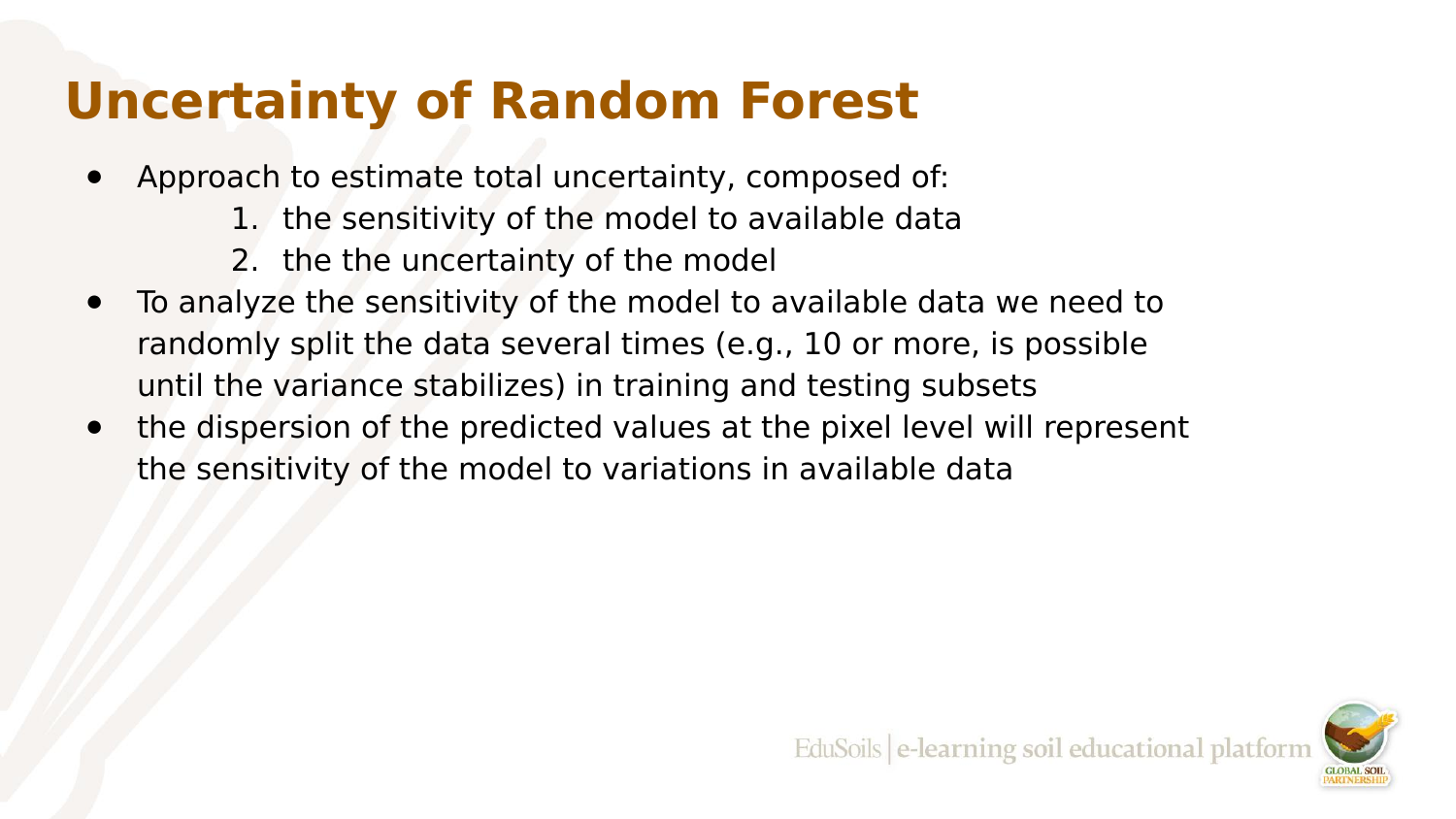

# Uncertainty of Random Forest

Approach to estimate total uncertainty, composed of:
the sensitivity of the model to available data
the the uncertainty of the model
To analyze the sensitivity of the model to available data we need to randomly split the data several times (e.g., 10 or more, is possible until the variance stabilizes) in training and testing subsets
the dispersion of the predicted values at the pixel level will represent the sensitivity of the model to variations in available data

9